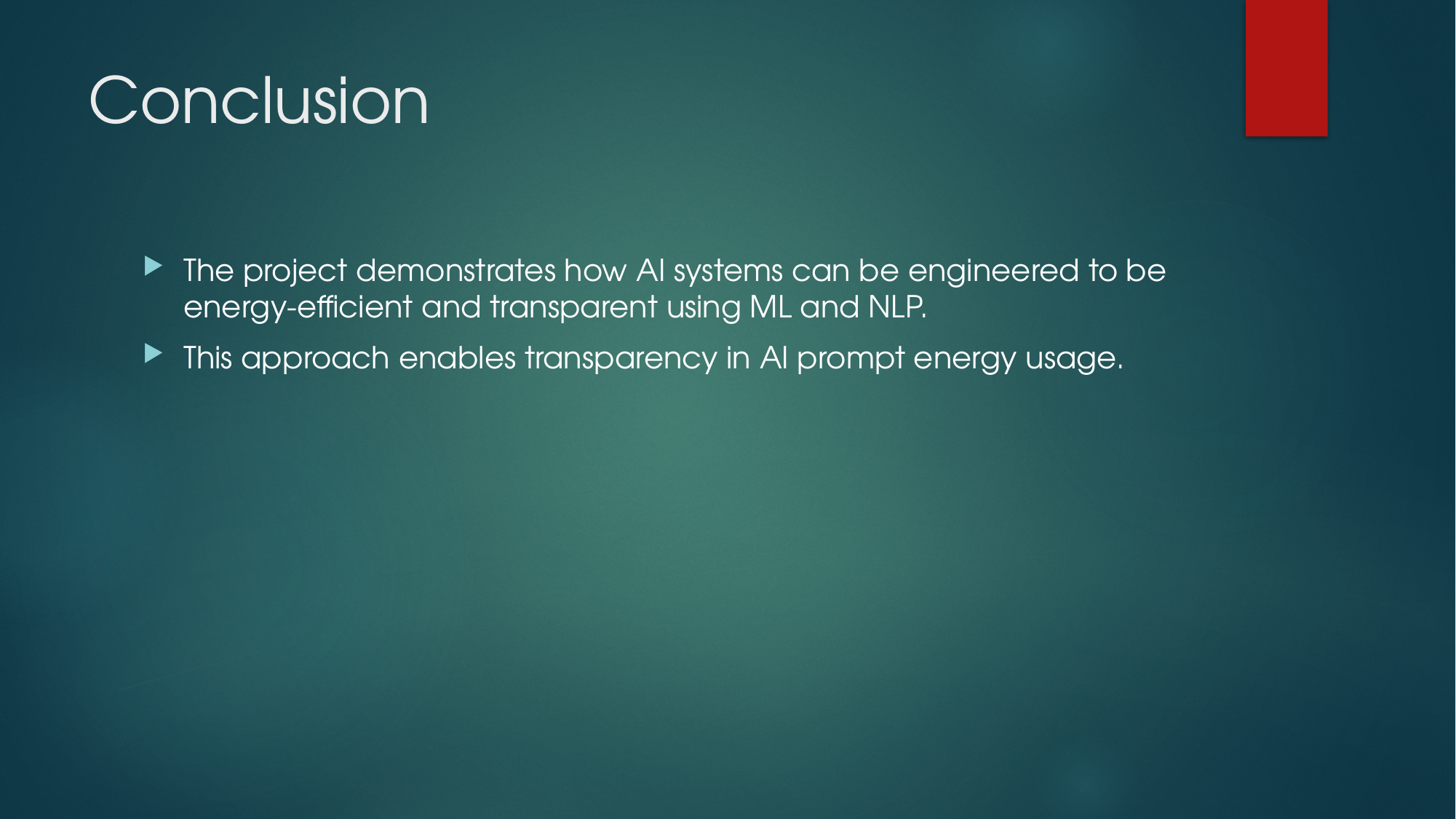

# Conclusion
The project demonstrates how AI systems can be engineered to be energy-efficient and transparent using ML and NLP.
This approach enables transparency in AI prompt energy usage.